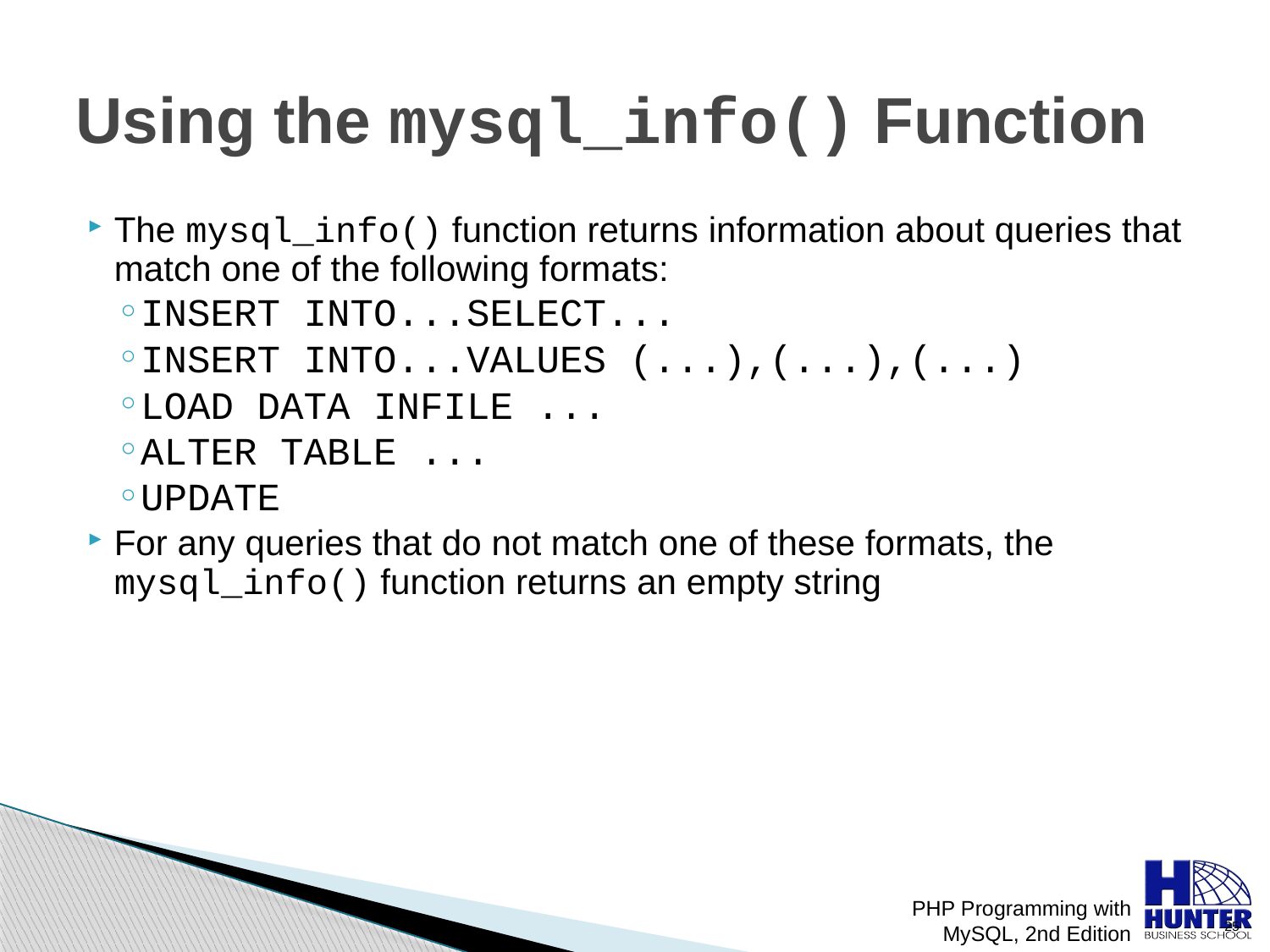

# Using the mysql_info() Function
The mysql_info() function returns information about queries that match one of the following formats:
INSERT INTO...SELECT...
INSERT INTO...VALUES (...),(...),(...)
LOAD DATA INFILE ...
ALTER TABLE ...
UPDATE
For any queries that do not match one of these formats, the mysql_info() function returns an empty string
PHP Programming with MySQL, 2nd Edition
 25